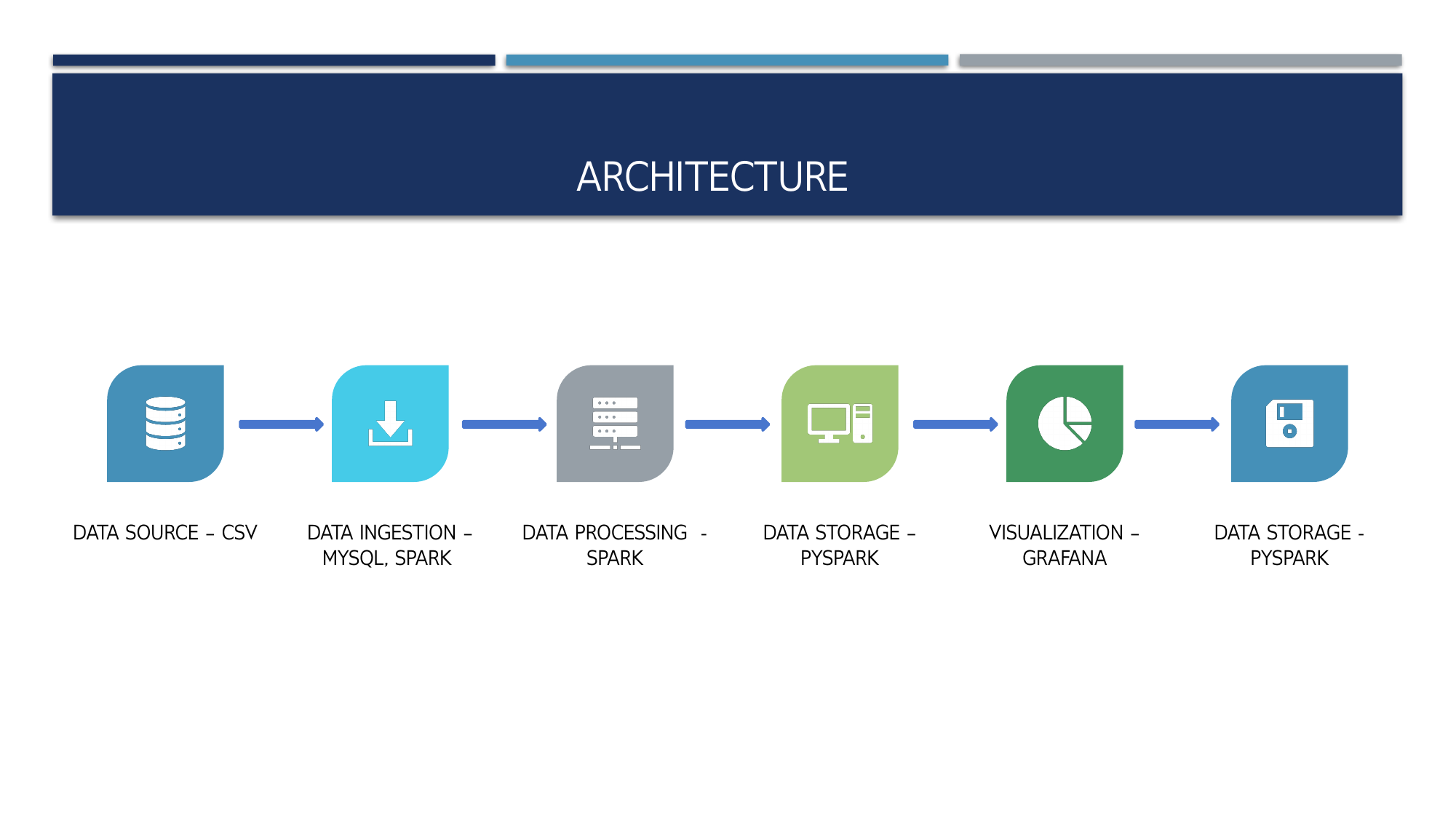

# ARCHITECTURE
Data Source – CSV
Data Ingestion – MySql, Spark
Data Processing  - Spark
Data Storage – PySpark
Visualization – Grafana
Data Storage - PySpark